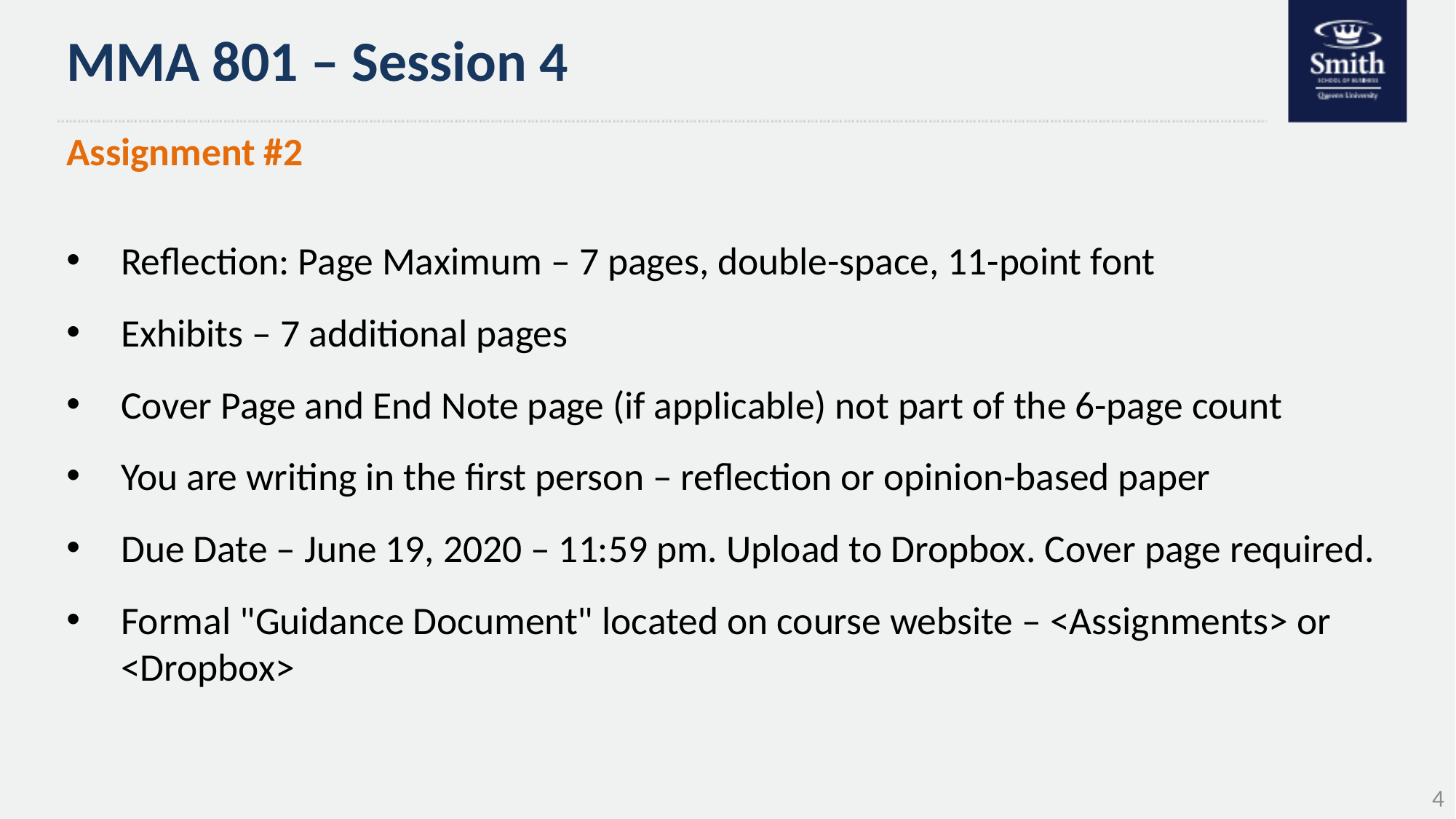

# MMA 801 – Session 4
Assignment #2

Reflection: Page Maximum – 7 pages, double-space, 11-point font
Exhibits – 7 additional pages
Cover Page and End Note page (if applicable) not part of the 6-page count
You are writing in the first person – reflection or opinion-based paper
Due Date – June 19, 2020 – 11:59 pm. Upload to Dropbox. Cover page required.
Formal "Guidance Document" located on course website – <Assignments> or <Dropbox>

4